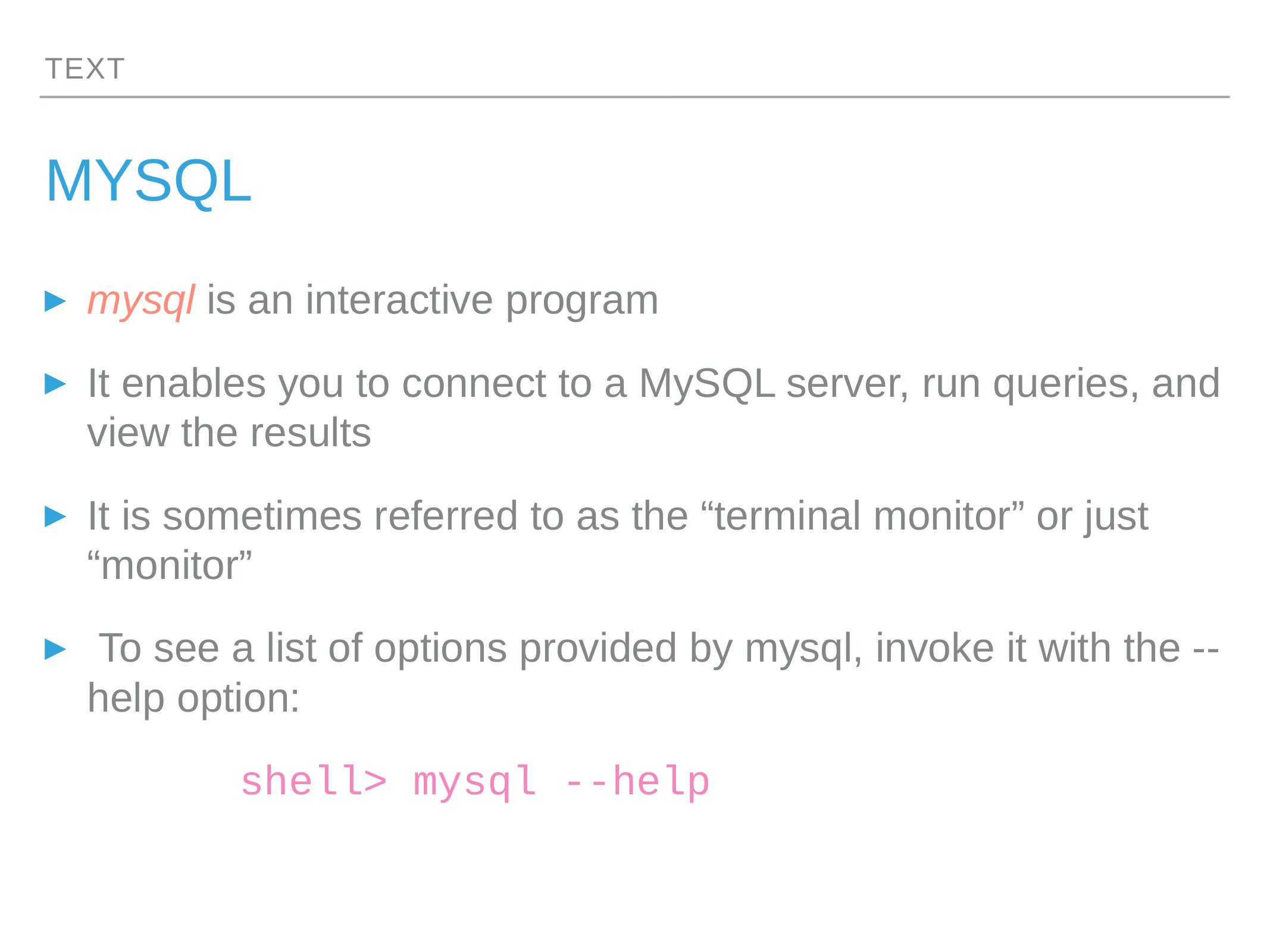

Text
# Mysql
mysql is an interactive program
It enables you to connect to a MySQL server, run queries, and view the results
It is sometimes referred to as the “terminal monitor” or just “monitor”
 To see a list of options provided by mysql, invoke it with the --help option:
                 shell> mysql --help